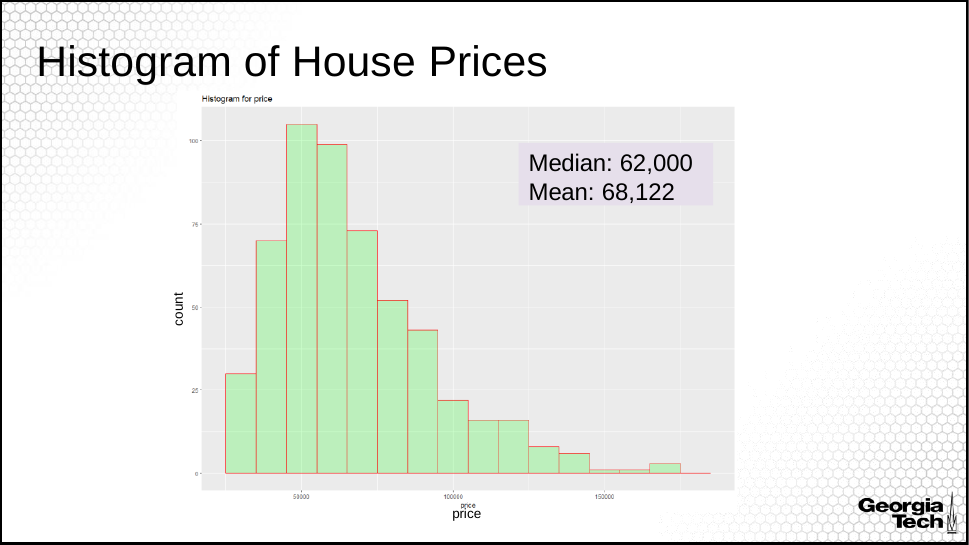

Histogram of House Prices

Median: 62,000
Mean: 68,122

count

price